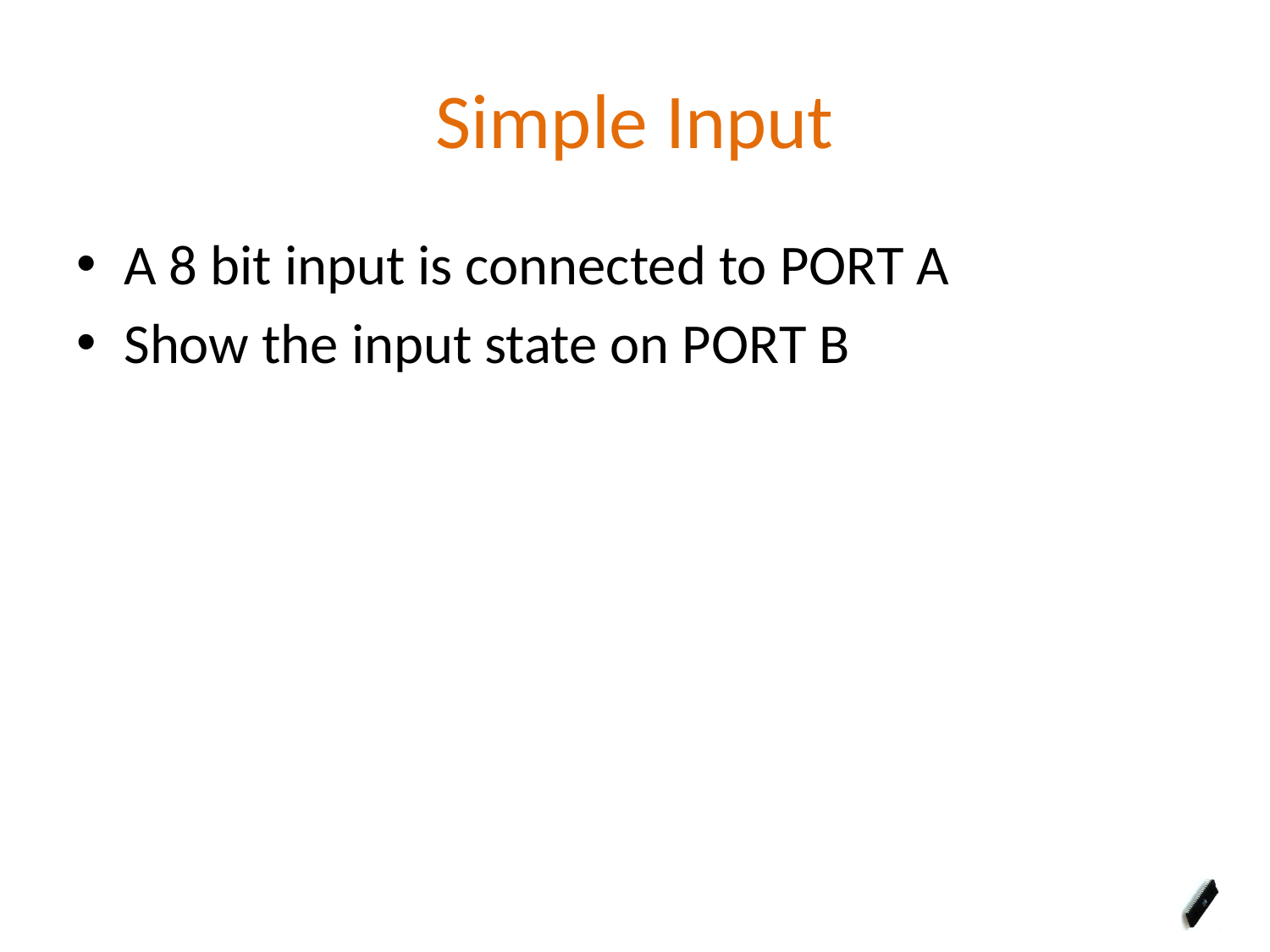

# Simple Input
A 8 bit input is connected to PORT A
Show the input state on PORT B